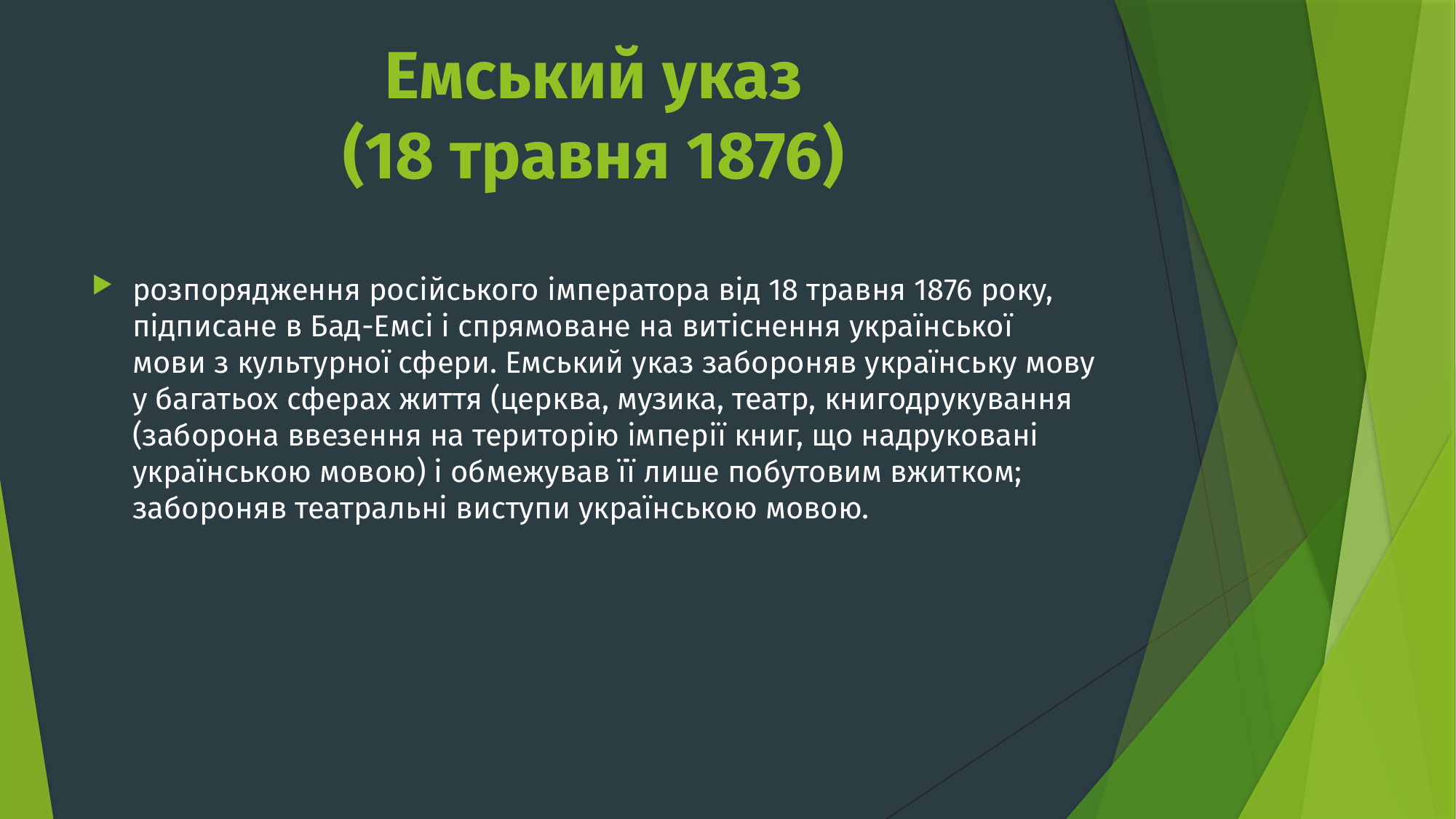

# Емський указ (18 травня 1876)
розпорядження російського імператора від 18 травня 1876 року, підписане в Бад-Емсі і спрямоване на витіснення української мови з культурної сфери. Емський указ забороняв українську мову у багатьох сферах життя (церква, музика, театр, книгодрукування (заборона ввезення на територію імперії книг, що надруковані українською мовою) і обмежував її лише побутовим вжитком; забороняв театральні виступи українською мовою.